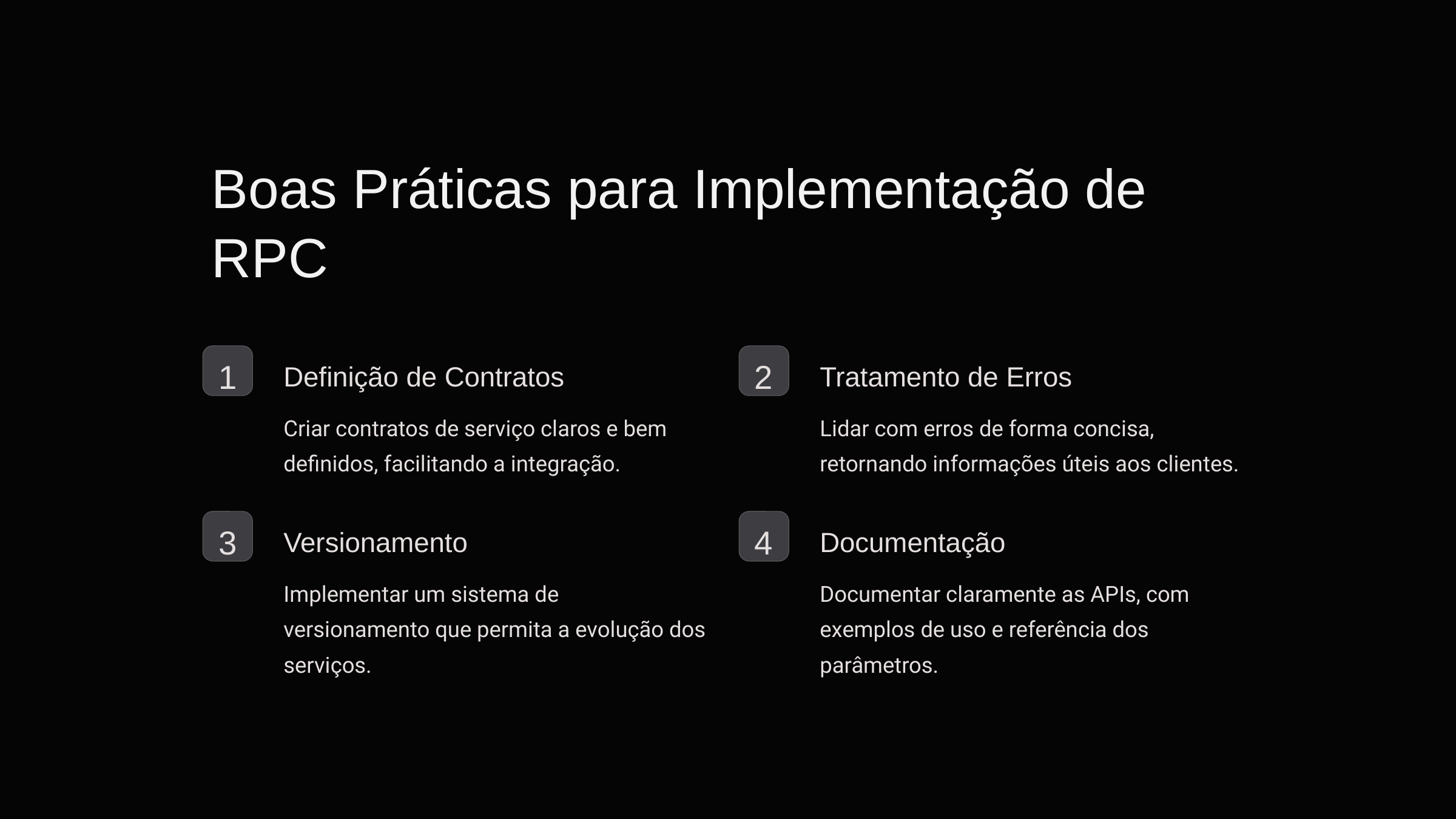

Boas Práticas para Implementação de RPC

1
2
Definição de Contratos
Tratamento de Erros
Criar contratos de serviço claros e bem definidos, facilitando a integração.
Lidar com erros de forma concisa, retornando informações úteis aos clientes.

3
4
Versionamento
Documentação
Implementar um sistema de versionamento que permita a evolução dos serviços.
Documentar claramente as APIs, com exemplos de uso e referência dos parâmetros.